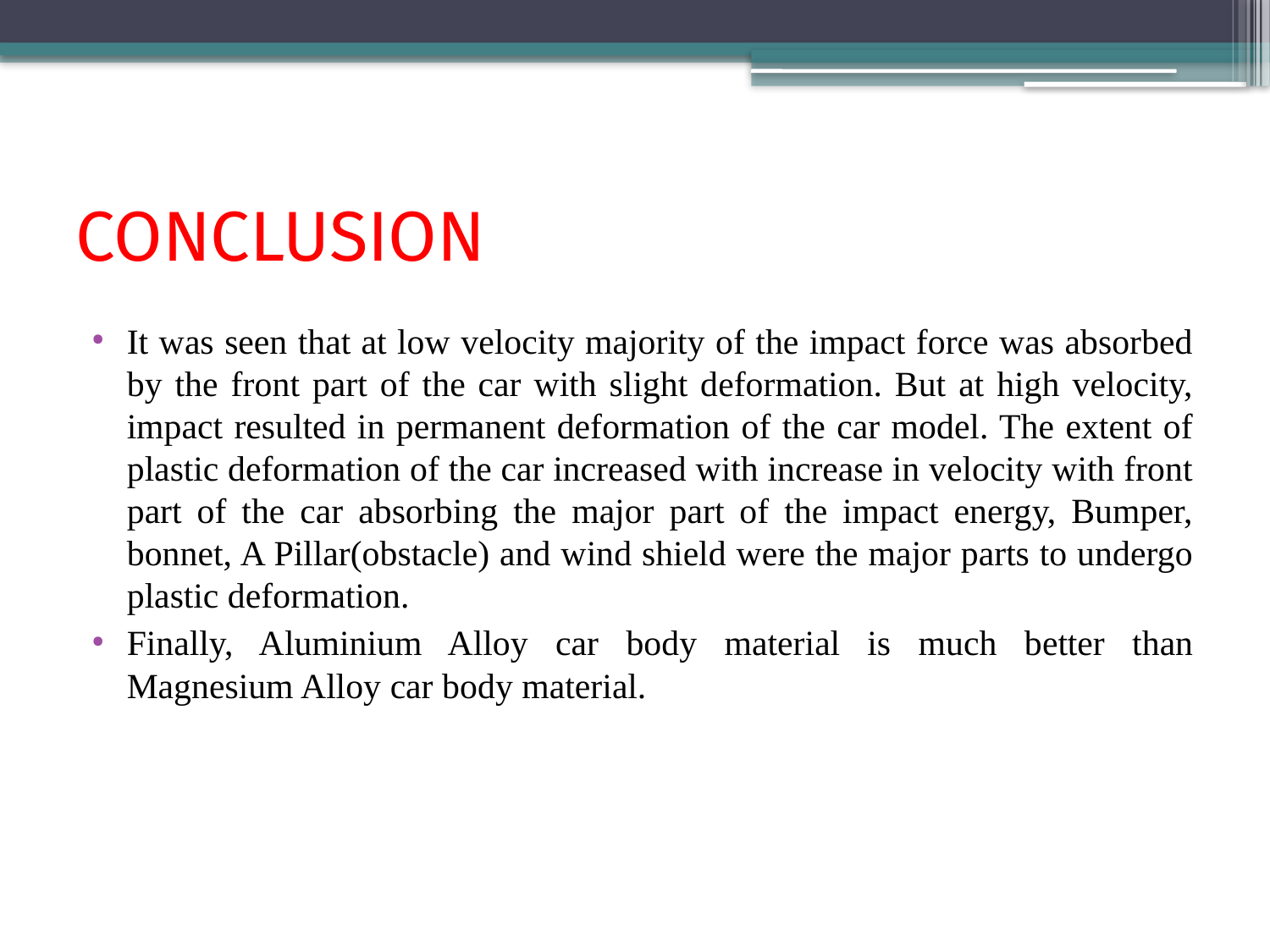

# CONCLUSION
It was seen that at low velocity majority of the impact force was absorbed by the front part of the car with slight deformation. But at high velocity, impact resulted in permanent deformation of the car model. The extent of plastic deformation of the car increased with increase in velocity with front part of the car absorbing the major part of the impact energy, Bumper, bonnet, A Pillar(obstacle) and wind shield were the major parts to undergo plastic deformation.
Finally, Aluminium Alloy car body material is much better than Magnesium Alloy car body material.